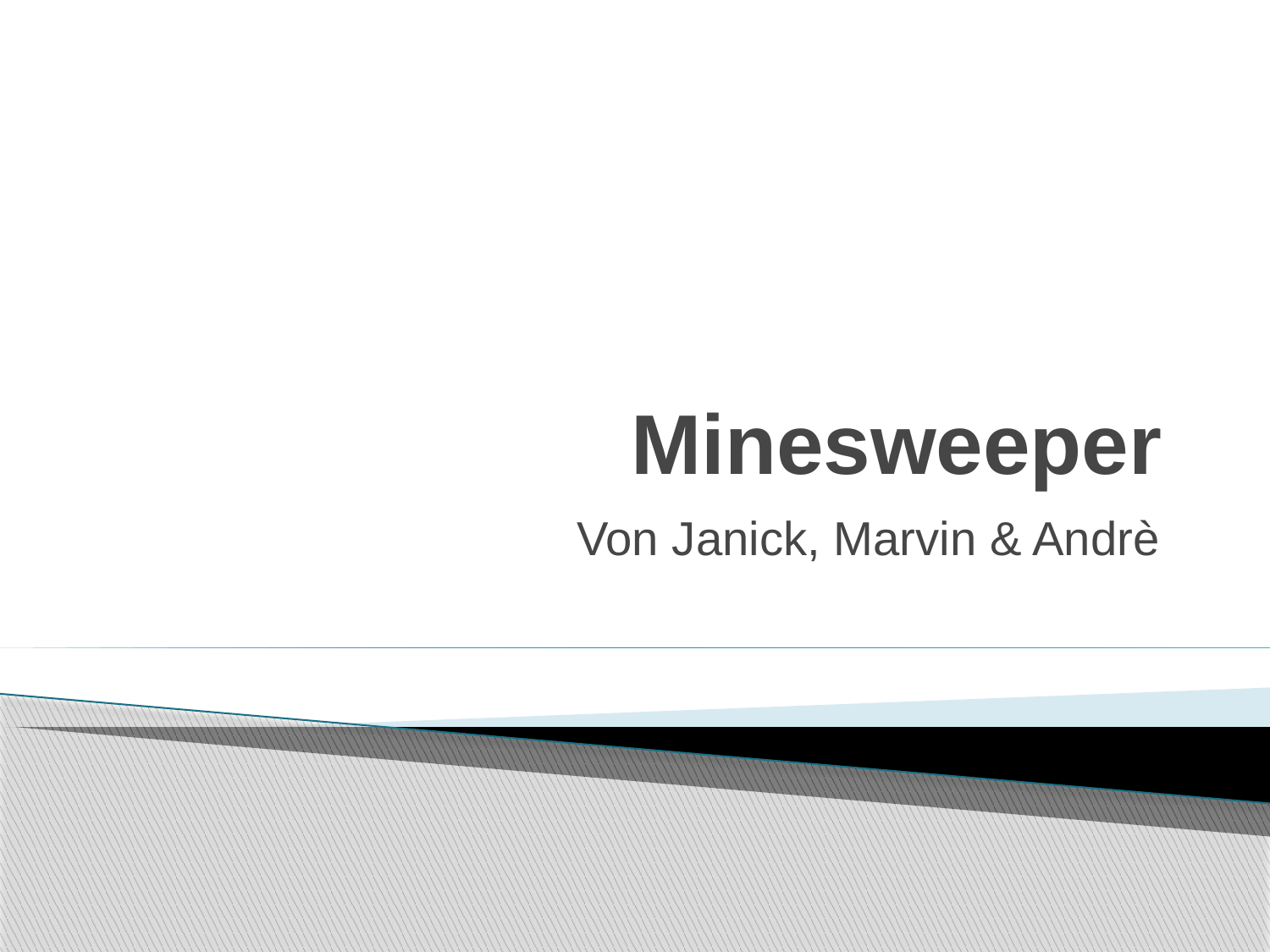

# Minesweeper
Von Janick, Marvin & Andrè